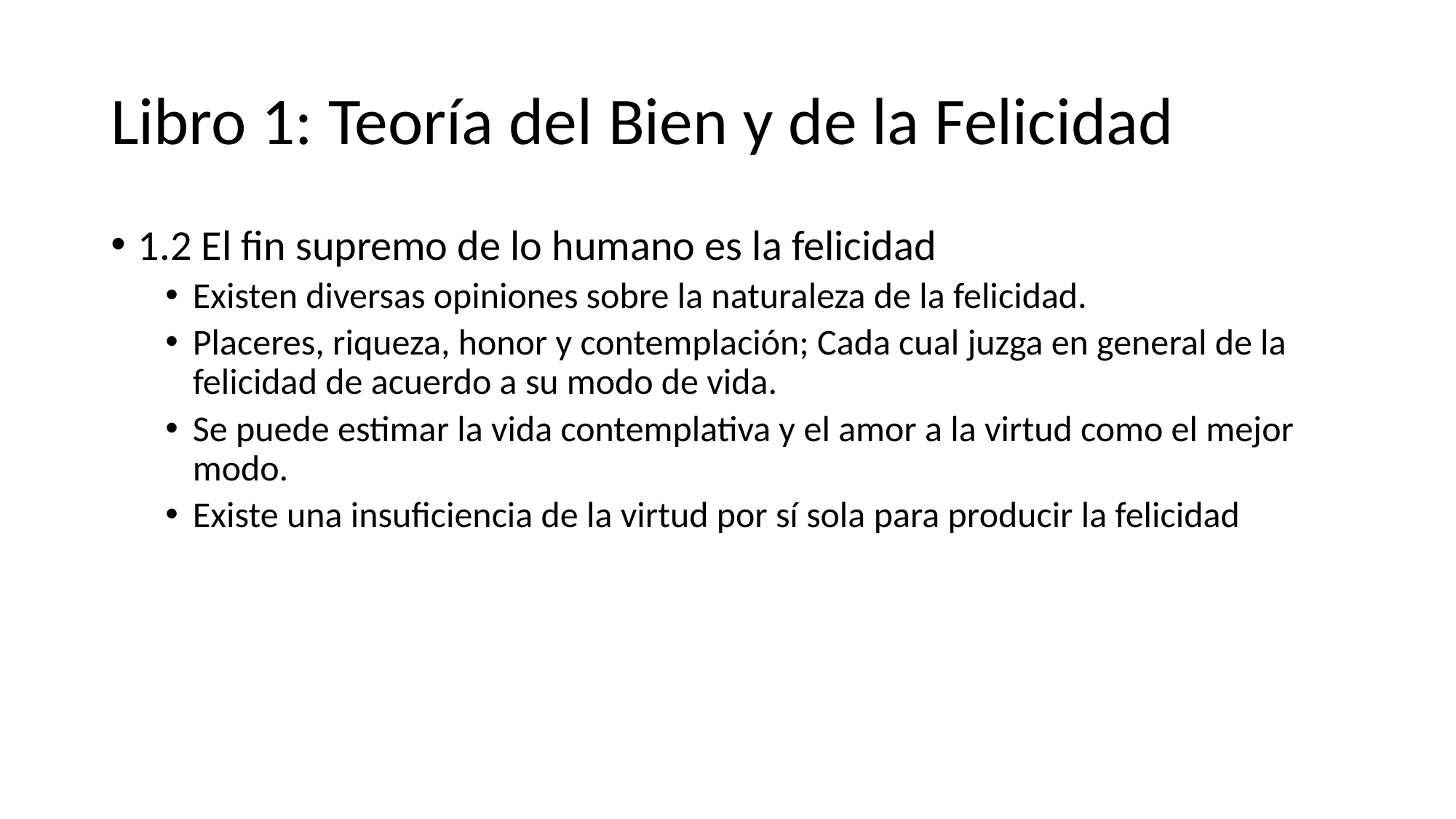

# Libro 1: Teoría del Bien y de la Felicidad
1.2 El fin supremo de lo humano es la felicidad
Existen diversas opiniones sobre la naturaleza de la felicidad.
Placeres, riqueza, honor y contemplación; Cada cual juzga en general de la felicidad de acuerdo a su modo de vida.
Se puede estimar la vida contemplativa y el amor a la virtud como el mejor modo.
Existe una insuficiencia de la virtud por sí sola para producir la felicidad